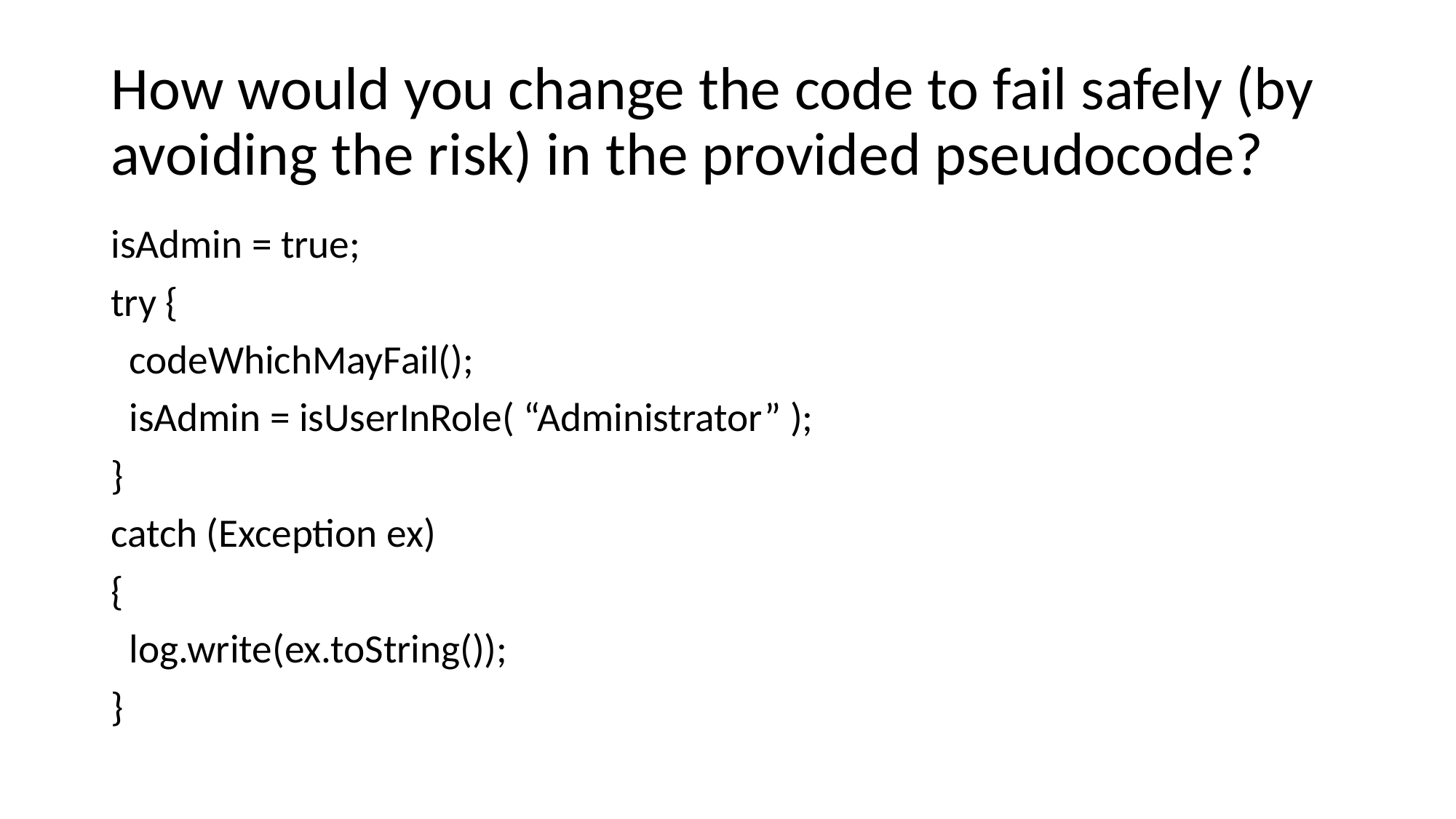

# How would you change the code to fail safely (by avoiding the risk) in the provided pseudocode?
isAdmin = true;
try {
  codeWhichMayFail();
  isAdmin = isUserInRole( “Administrator” );
}
catch (Exception ex)
{
  log.write(ex.toString());
}